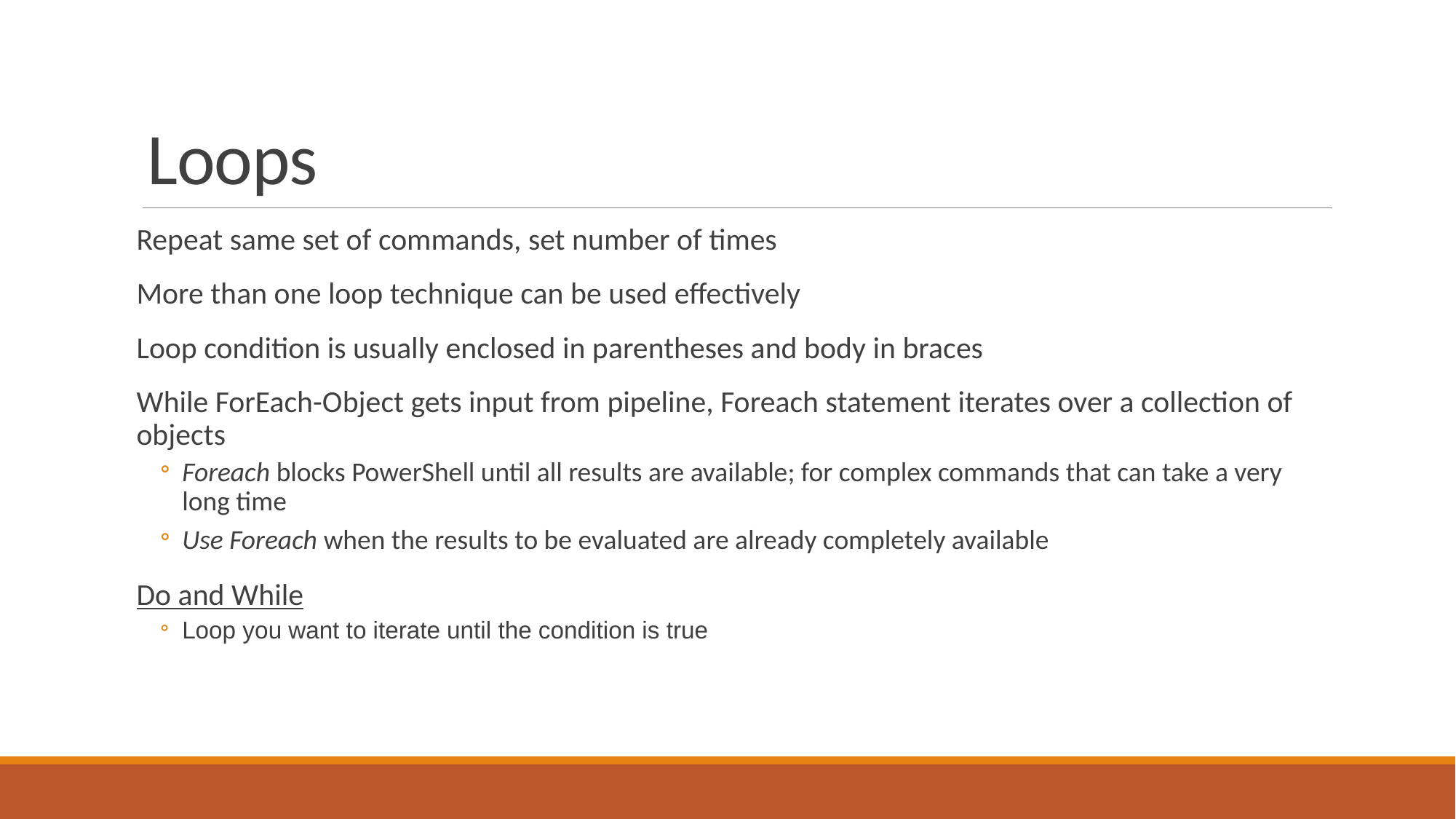

# Loops
Repeat same set of commands, set number of times
More than one loop technique can be used effectively
Loop condition is usually enclosed in parentheses and body in braces
While ForEach-Object gets input from pipeline, Foreach statement iterates over a collection of objects
Foreach blocks PowerShell until all results are available; for complex commands that can take a very long time
Use Foreach when the results to be evaluated are already completely available
Do and While
Loop you want to iterate until the condition is true